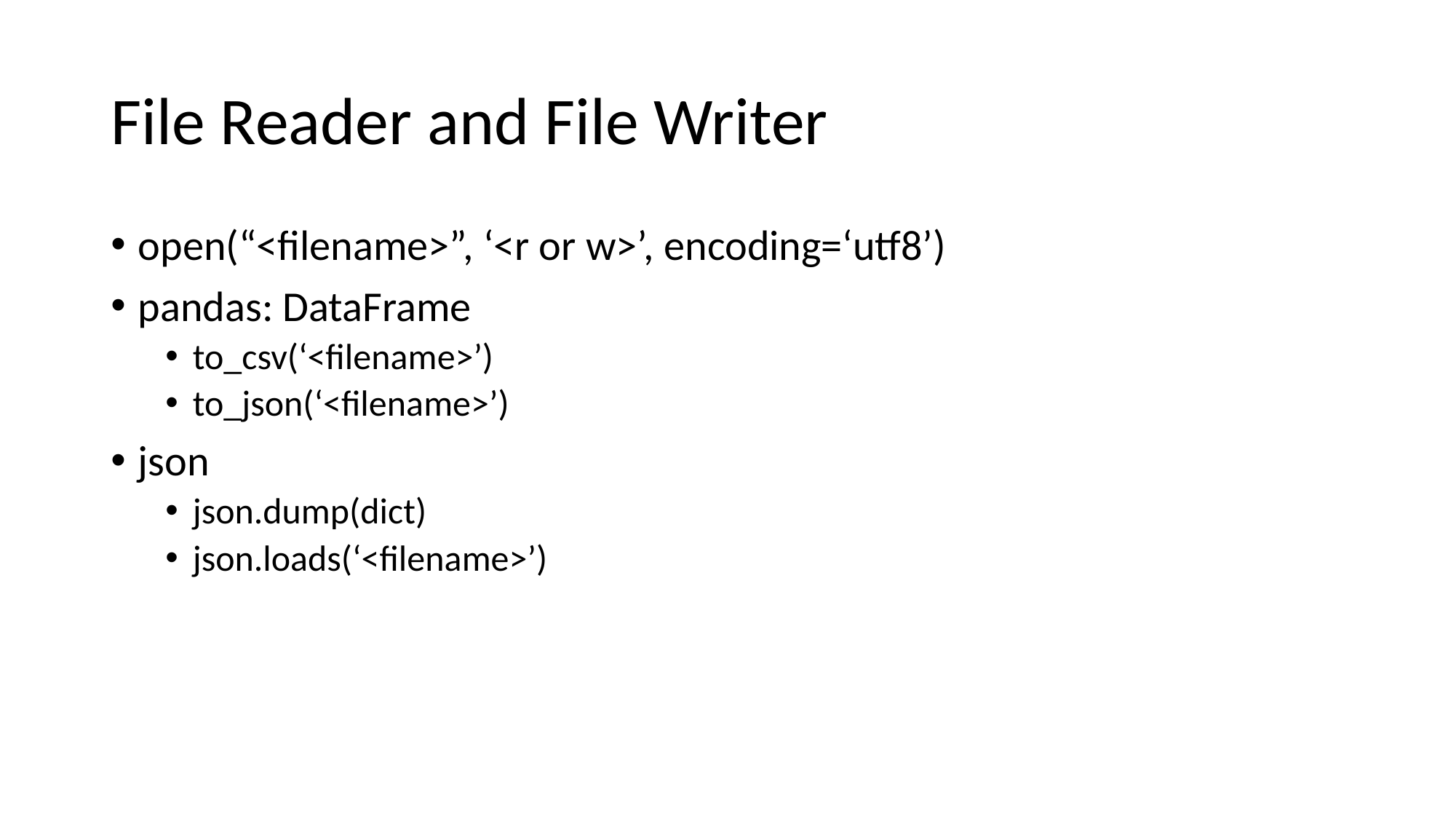

# File Reader and File Writer
open(“<filename>”, ‘<r or w>’, encoding=‘utf8’)
pandas: DataFrame
to_csv(‘<filename>’)
to_json(‘<filename>’)
json
json.dump(dict)
json.loads(‘<filename>’)